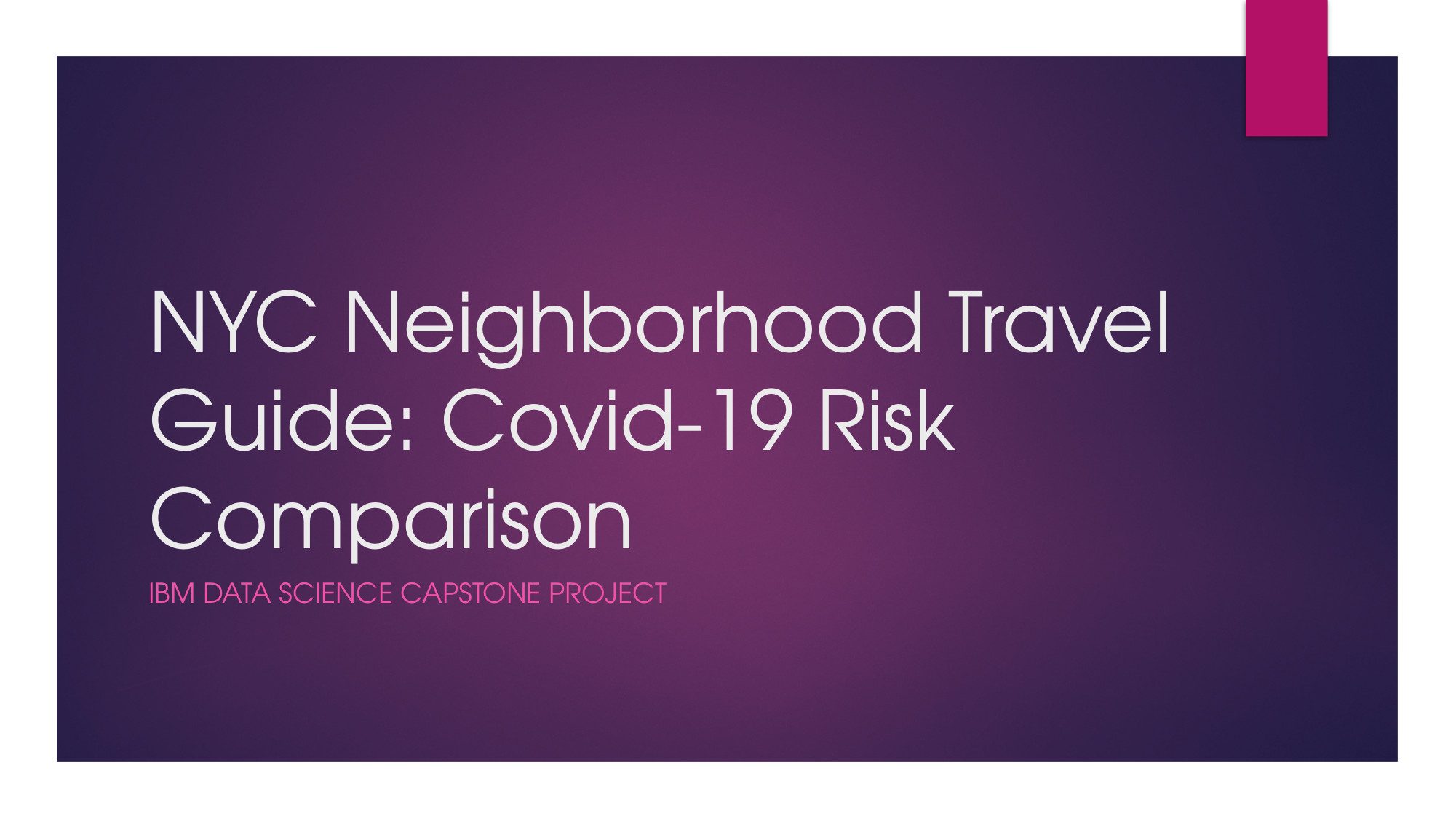

# NYC Neighborhood Travel Guide: Covid-19 Risk Comparison
IBM Data science capstone project